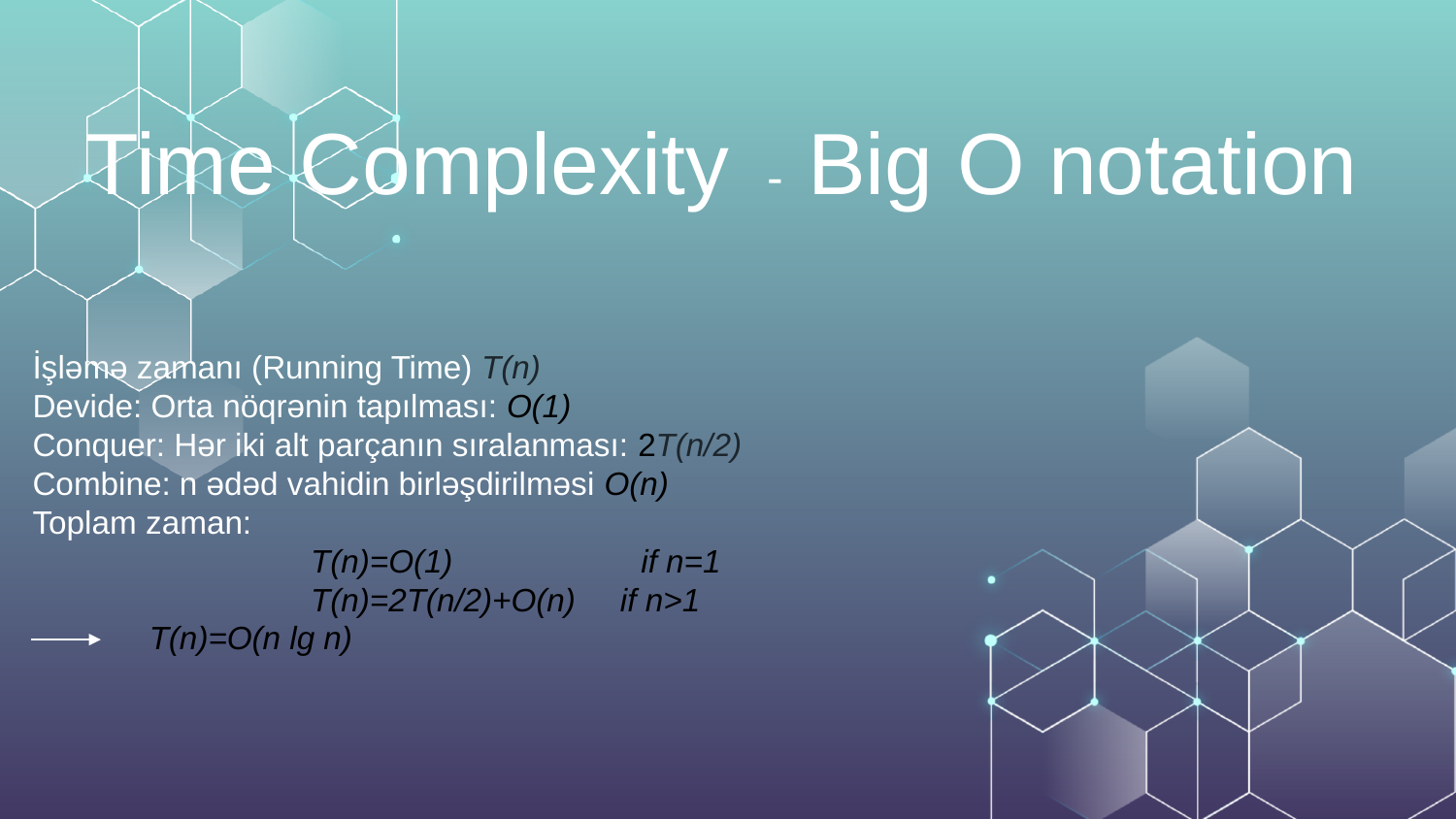

# Time Complexity  - Big O notation
  İşləmə zamanı (Running Time) T(n)
  Devide: Orta nöqrənin tapılması: O(1)
  Conquer: Hər iki alt parçanın sıralanması: 2T(n/2)
  Combine: n ədəd vahidin birləşdirilməsi O(n)
  Toplam zaman:
                                 T(n)=O(1)                     if n=1
                                 T(n)=2T(n/2)+O(n)     if n>1
               T(n)=O(n lg n)